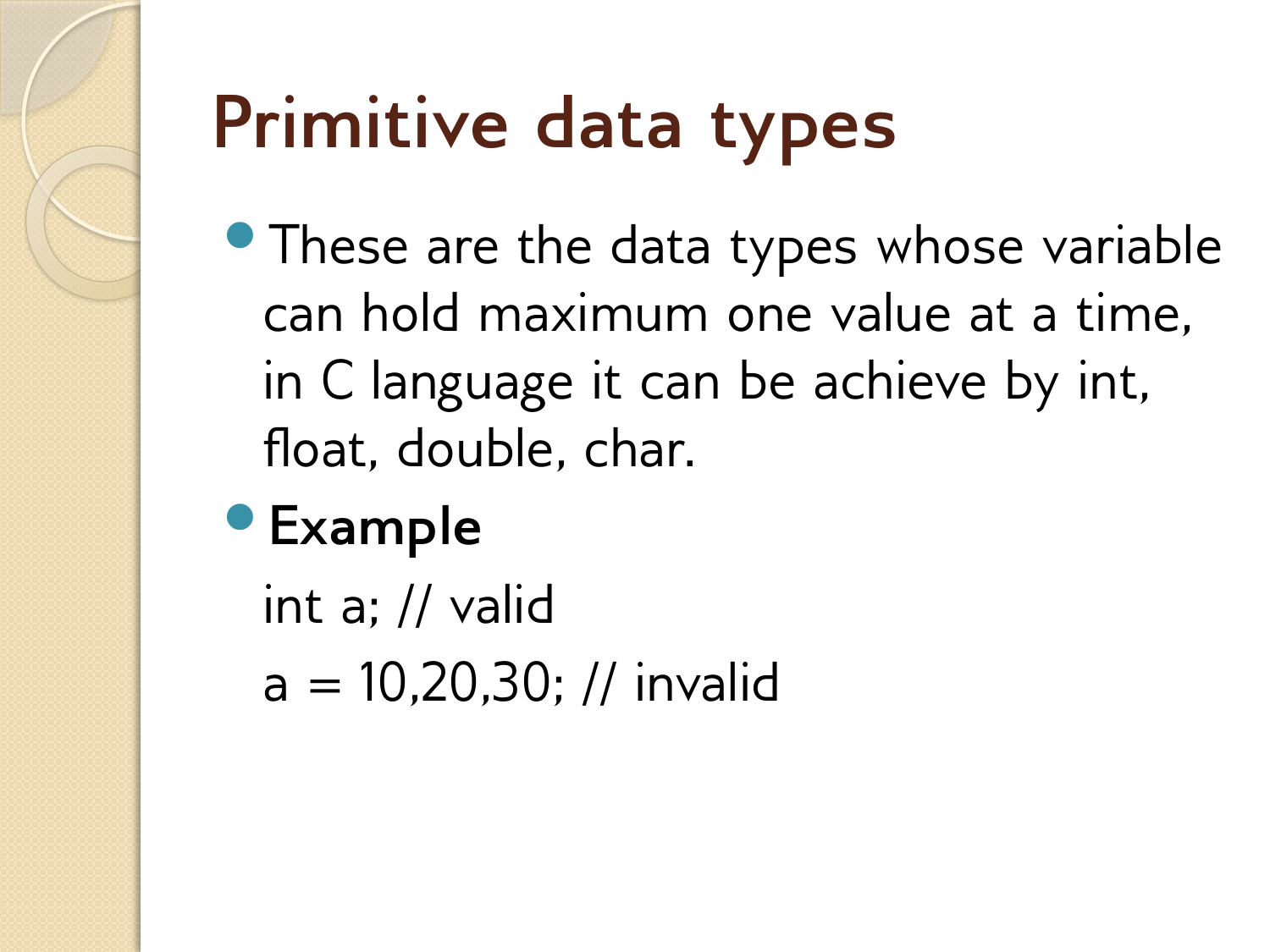

# Primitive data types
These are the data types whose variable can hold maximum one value at a time, in C language it can be achieve by int, float, double, char.
Example
	int a; // valid
	a = 10,20,30; // invalid